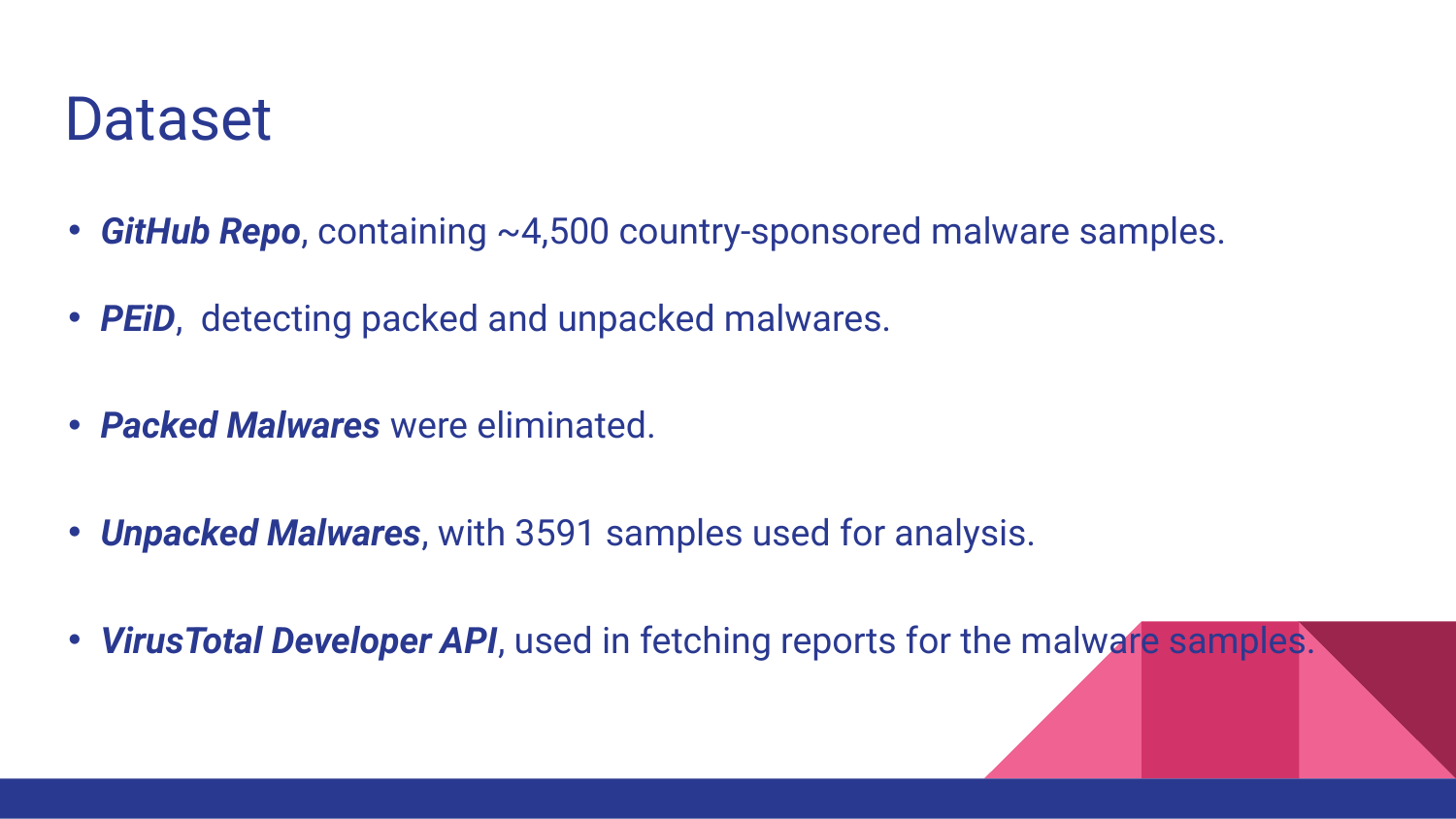

# Dataset
GitHub Repo, containing ~4,500 country-sponsored malware samples.
PEiD,  detecting packed and unpacked malwares.
Packed Malwares were eliminated.
Unpacked Malwares, with 3591 samples used for analysis.
VirusTotal Developer API, used in fetching reports for the malware samples.